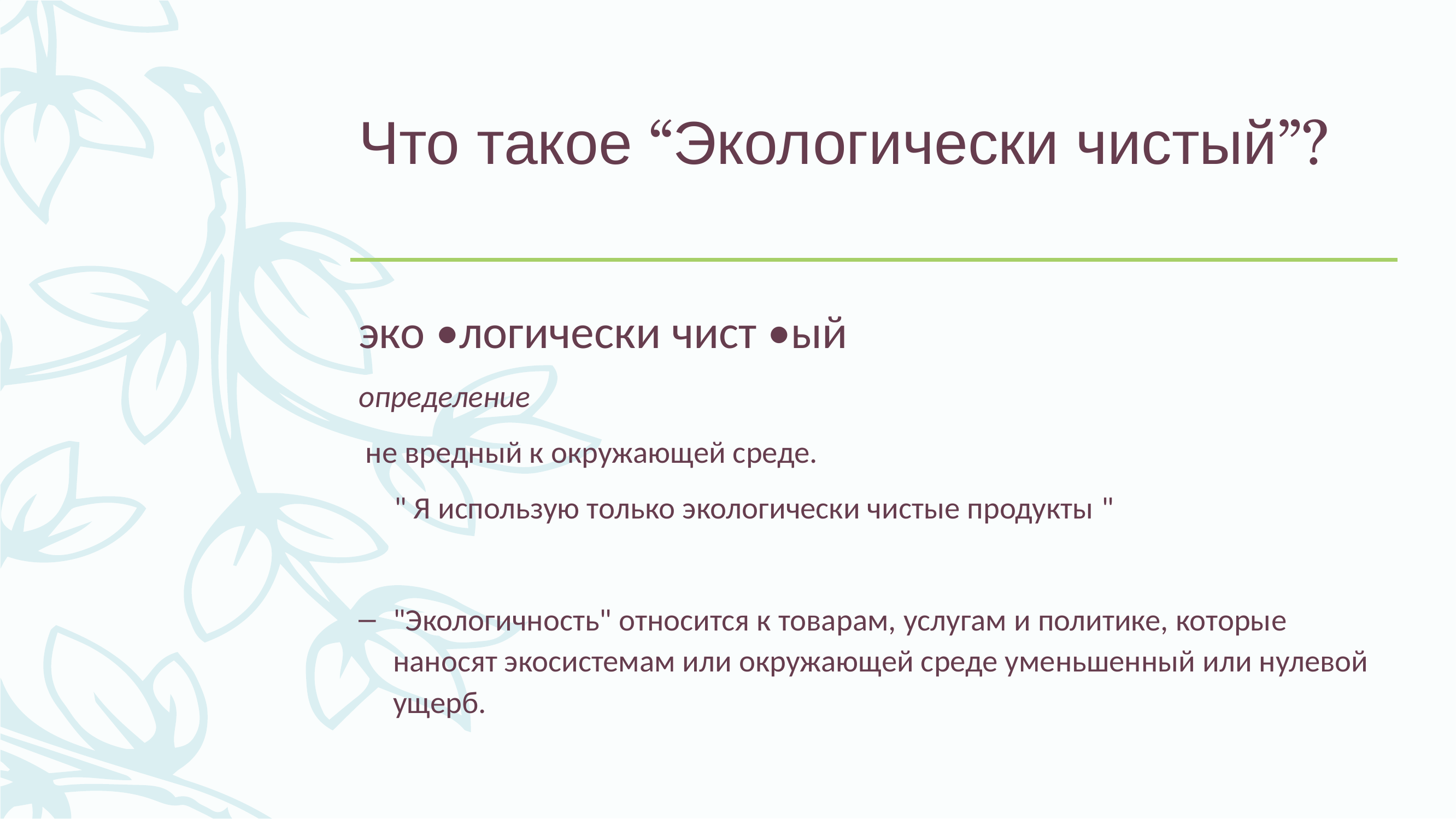

# Что такое “Экологически чистый”?
эко •логически чист •ый
определение
 не вредный к окружающей среде.
     " Я использую только экологически чистые продукты "

"Экологичность" относится к товарам, услугам и политике, которые наносят экосистемам или окружающей среде уменьшенный или нулевой ущерб.